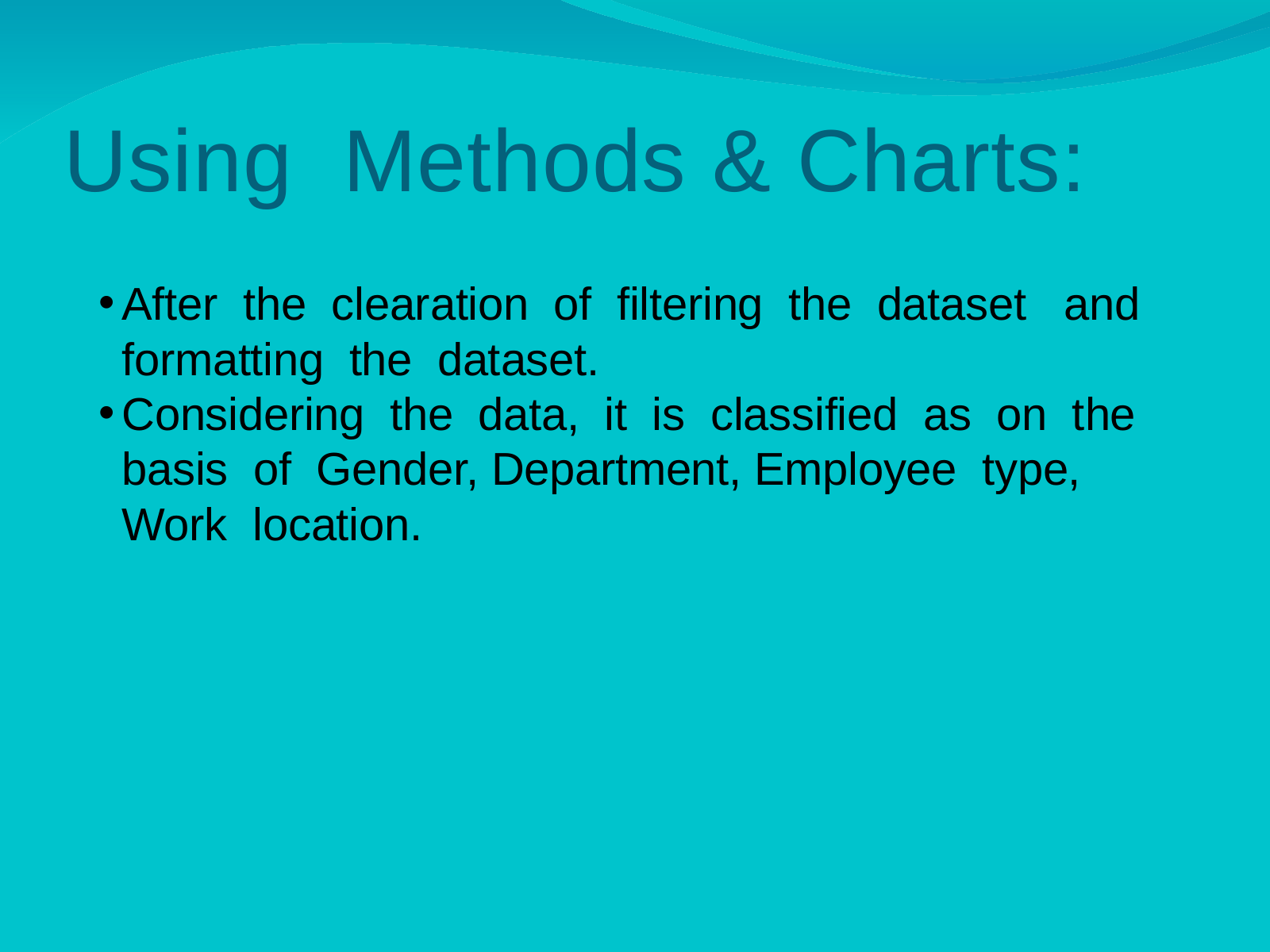

Using  Methods & Charts:
After  the  clearation  of  filtering  the  dataset   and   formatting  the  dataset.
Considering  the  data,  it  is  classified  as  on  the  basis  of  Gender, Department, Employee  type, Work  location.